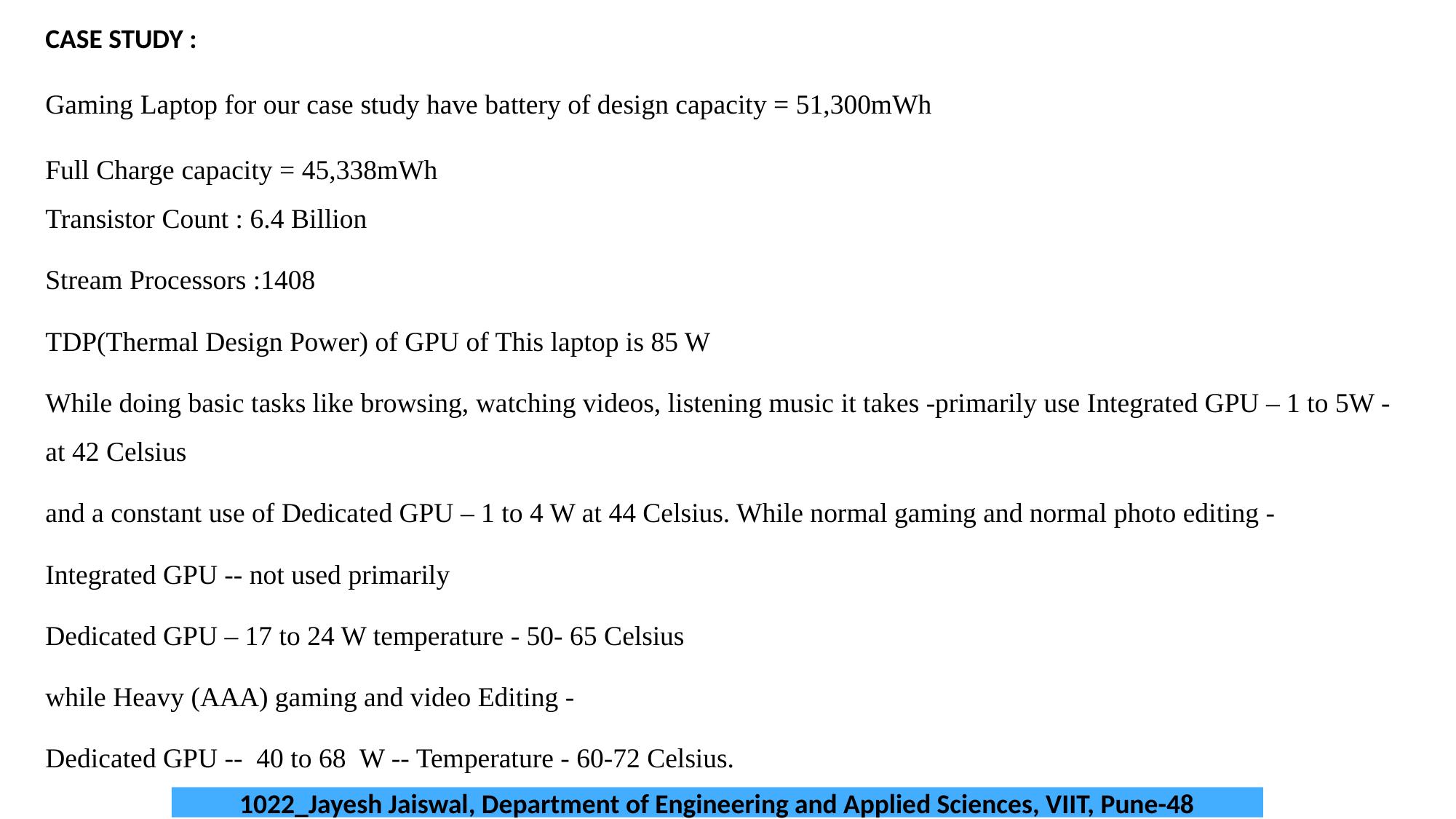

CASE STUDY :

Gaming Laptop for our case study have battery of design capacity = 51,300mWh

Full Charge capacity = 45,338mWh
Transistor Count : 6.4 Billion
Stream Processors :1408
TDP(Thermal Design Power) of GPU of This laptop is 85 W
While doing basic tasks like browsing, watching videos, listening music it takes -primarily use Integrated GPU – 1 to 5W - at 42 Celsius
and a constant use of Dedicated GPU – 1 to 4 W at 44 Celsius. While normal gaming and normal photo editing -
Integrated GPU -- not used primarily
Dedicated GPU – 17 to 24 W temperature - 50- 65 Celsius
while Heavy (AAA) gaming and video Editing -
Dedicated GPU --  40 to 68  W -- Temperature - 60-72 Celsius.

1022_Jayesh Jaiswal, Department of Engineering and Applied Sciences, VIIT, Pune-48